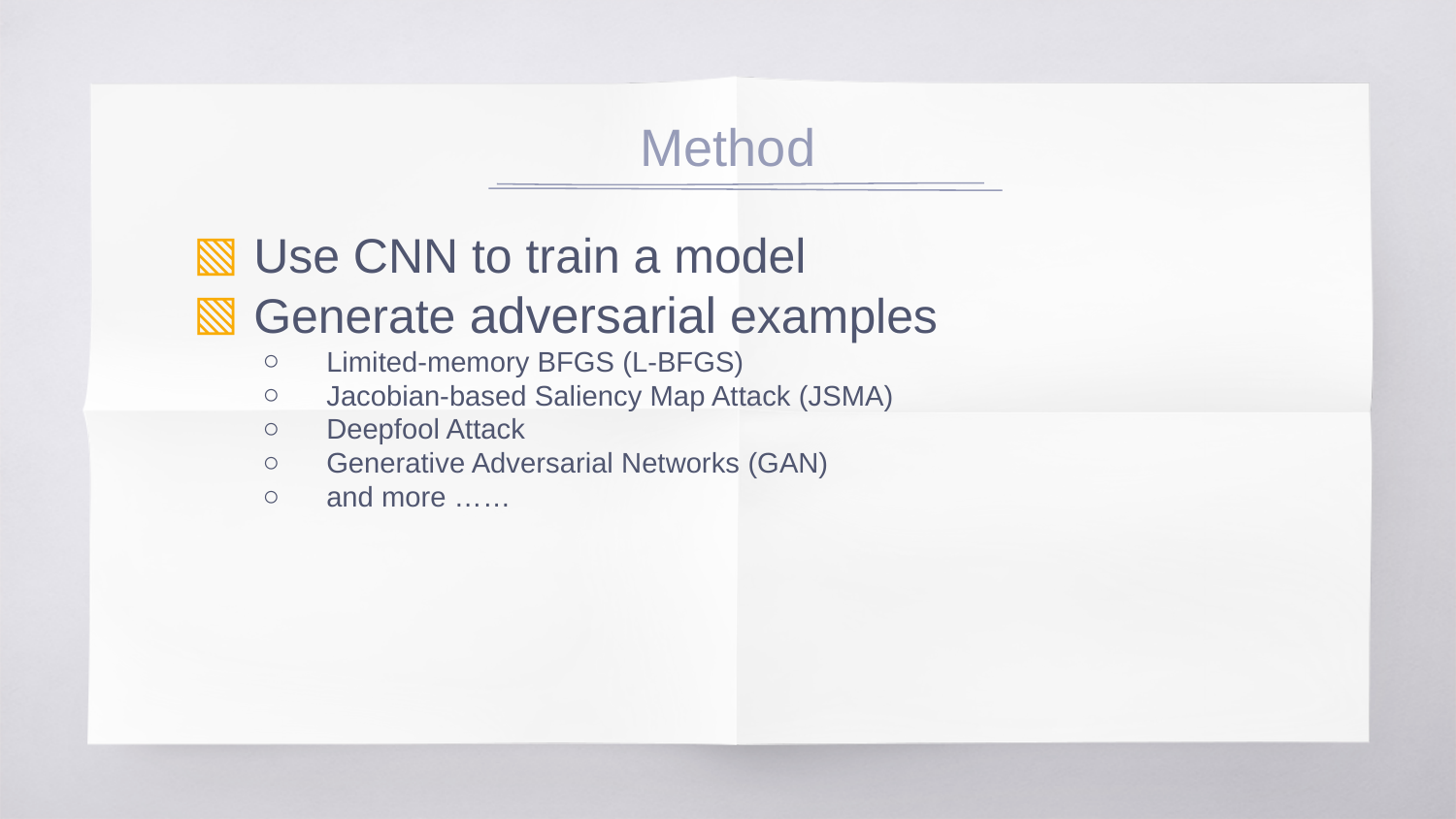

# Method
Use CNN to train a model
Generate adversarial examples
Limited-memory BFGS (L-BFGS)
Jacobian-based Saliency Map Attack (JSMA)
Deepfool Attack
Generative Adversarial Networks (GAN)
and more ……